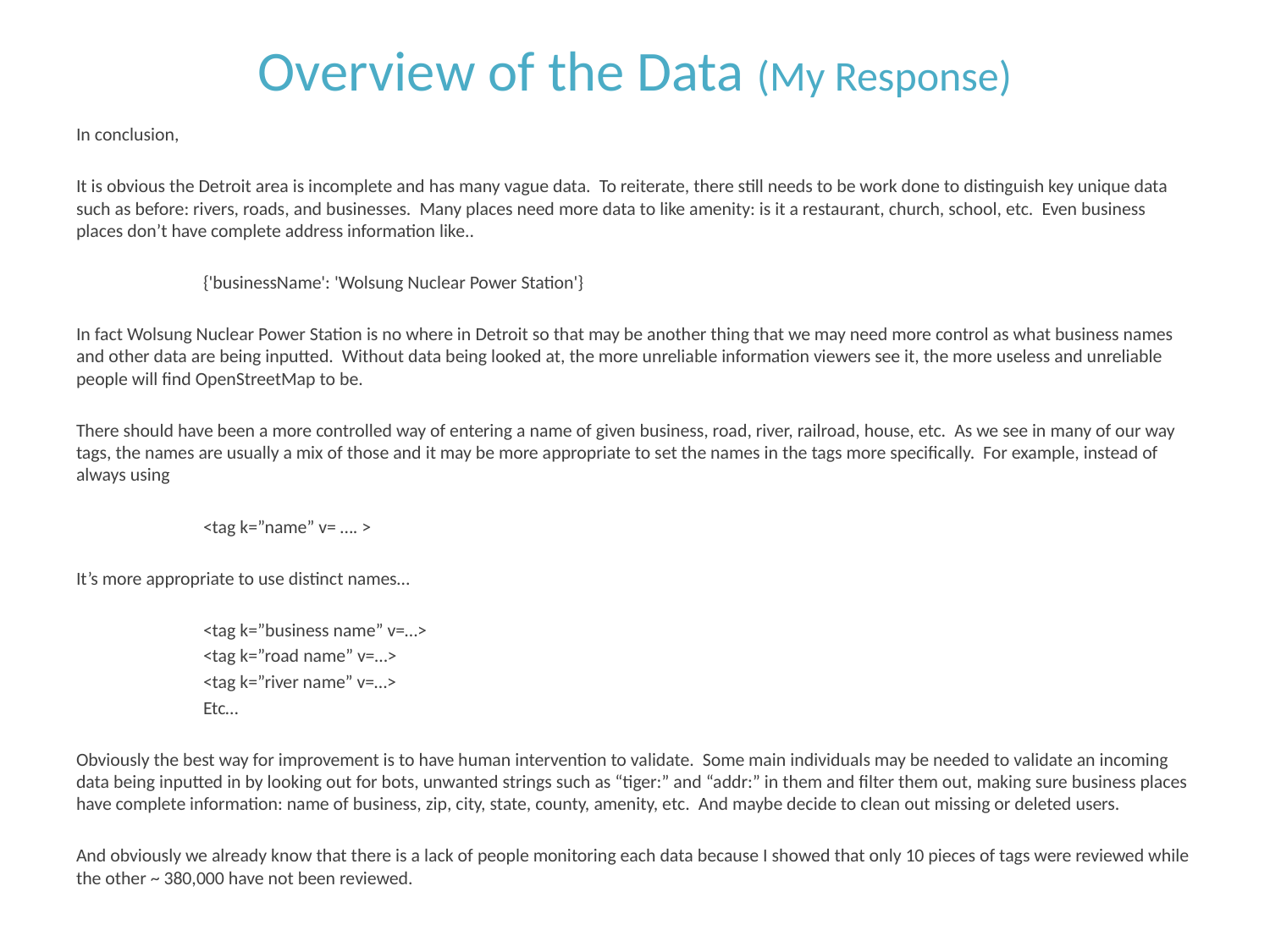

# Overview of the Data (My Response)
In conclusion,

It is obvious the Detroit area is incomplete and has many vague data.  To reiterate, there still needs to be work done to distinguish key unique data such as before: rivers, roads, and businesses.  Many places need more data to like amenity: is it a restaurant, church, school, etc.  Even business places don’t have complete address information like..

	{'businessName': 'Wolsung Nuclear Power Station'}

In fact Wolsung Nuclear Power Station is no where in Detroit so that may be another thing that we may need more control as what business names and other data are being inputted.  Without data being looked at, the more unreliable information viewers see it, the more useless and unreliable people will find OpenStreetMap to be.

There should have been a more controlled way of entering a name of given business, road, river, railroad, house, etc.  As we see in many of our way tags, the names are usually a mix of those and it may be more appropriate to set the names in the tags more specifically.  For example, instead of always using

	<tag k=”name” v= …. >

It’s more appropriate to use distinct names…

	<tag k=”business name” v=…>
	<tag k=”road name” v=…>
	<tag k=”river name” v=…>
	Etc…

Obviously the best way for improvement is to have human intervention to validate.  Some main individuals may be needed to validate an incoming data being inputted in by looking out for bots, unwanted strings such as “tiger:” and “addr:” in them and filter them out, making sure business places have complete information: name of business, zip, city, state, county, amenity, etc.  And maybe decide to clean out missing or deleted users.

And obviously we already know that there is a lack of people monitoring each data because I showed that only 10 pieces of tags were reviewed while the other ~ 380,000 have not been reviewed.